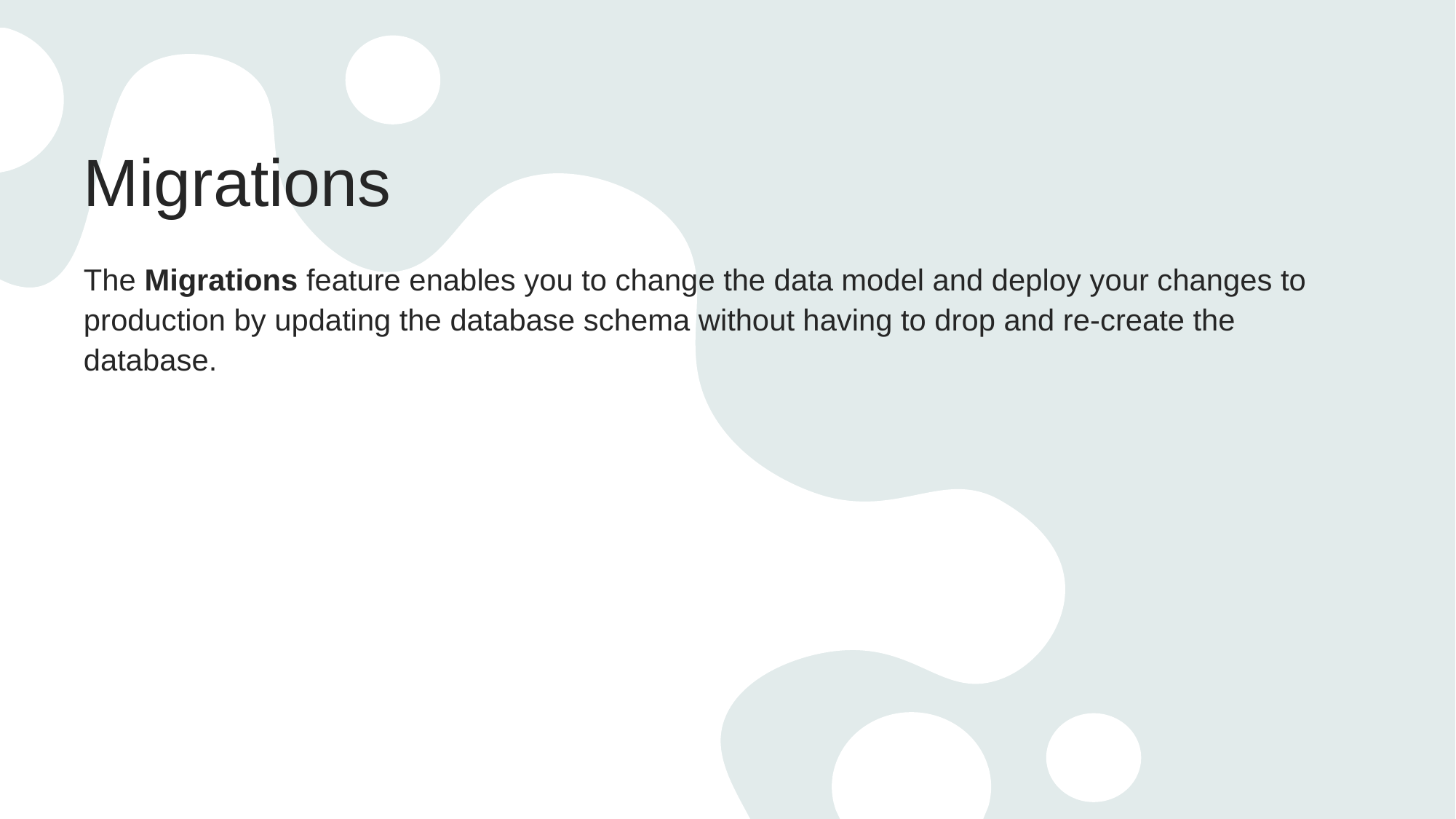

# Migrations
The Migrations feature enables you to change the data model and deploy your changes to production by updating the database schema without having to drop and re-create the database.